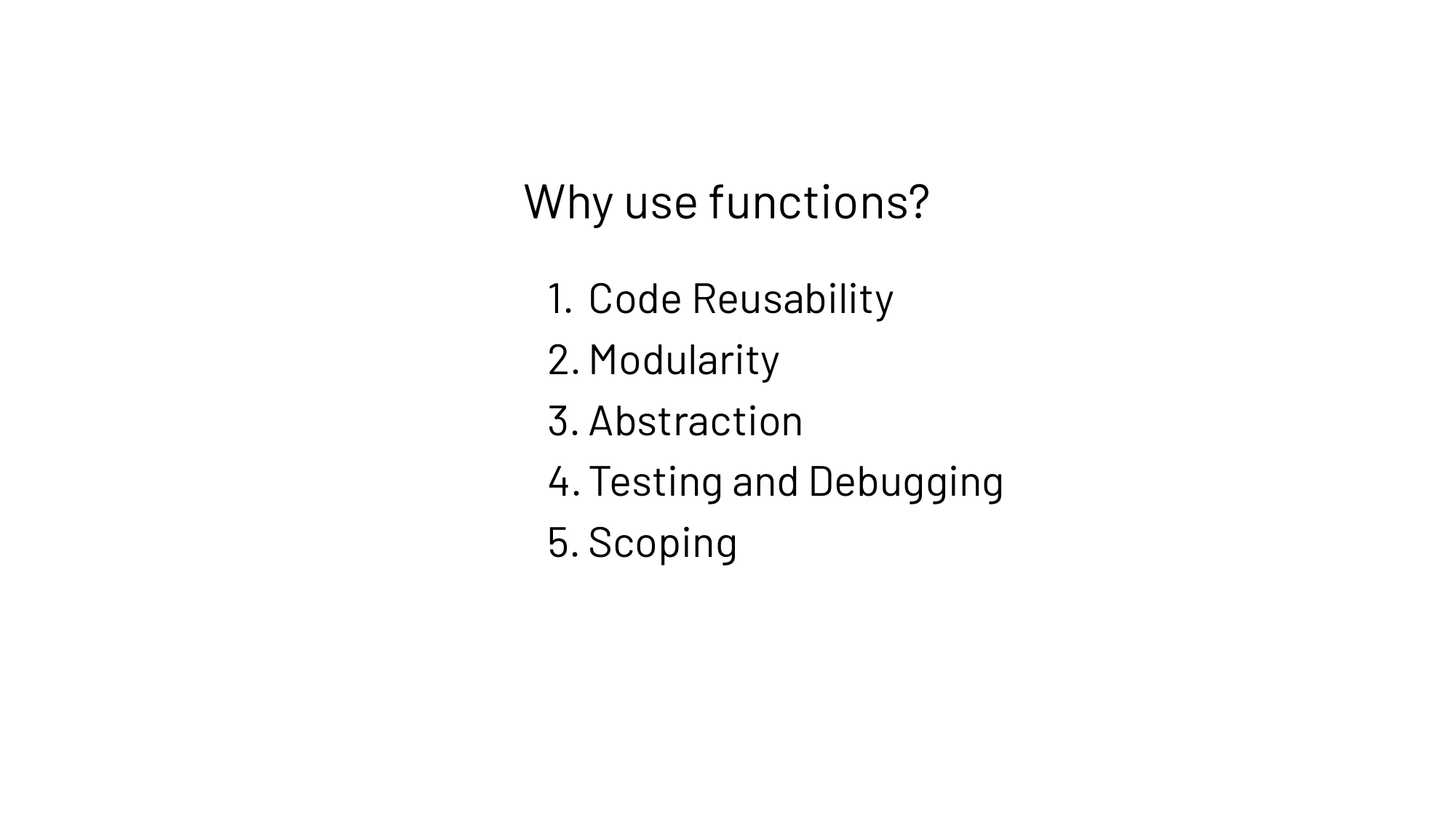

# Why use functions?
Code Reusability
Modularity
Abstraction
Testing and Debugging
Scoping